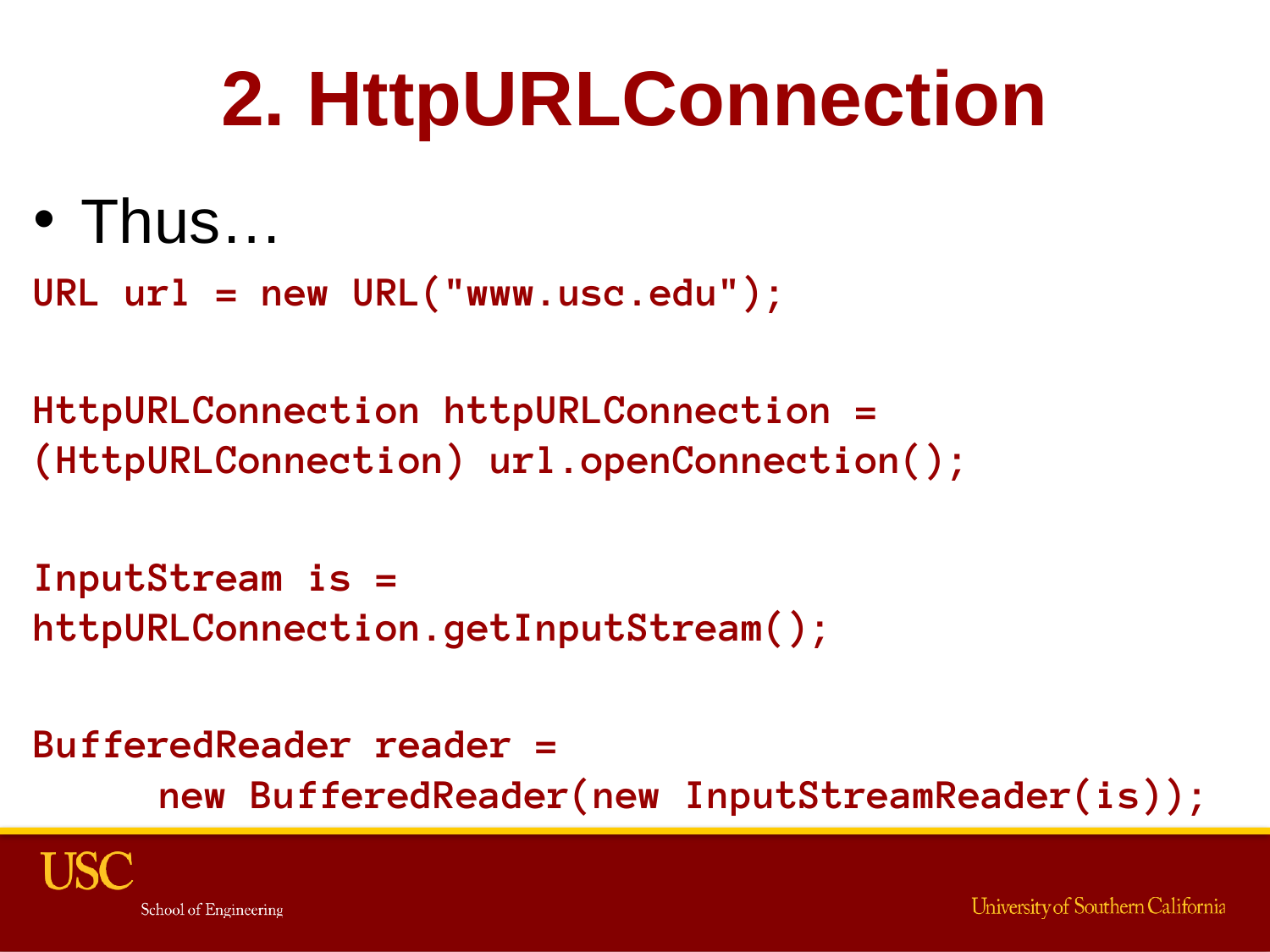

# 2. HttpURLConnection
Thus…
URL url = new URL("www.usc.edu");

HttpURLConnection httpURLConnection = 	(HttpURLConnection) url.openConnection();

InputStream is = 	httpURLConnection.getInputStream();

BufferedReader reader =
	new BufferedReader(new InputStreamReader(is));